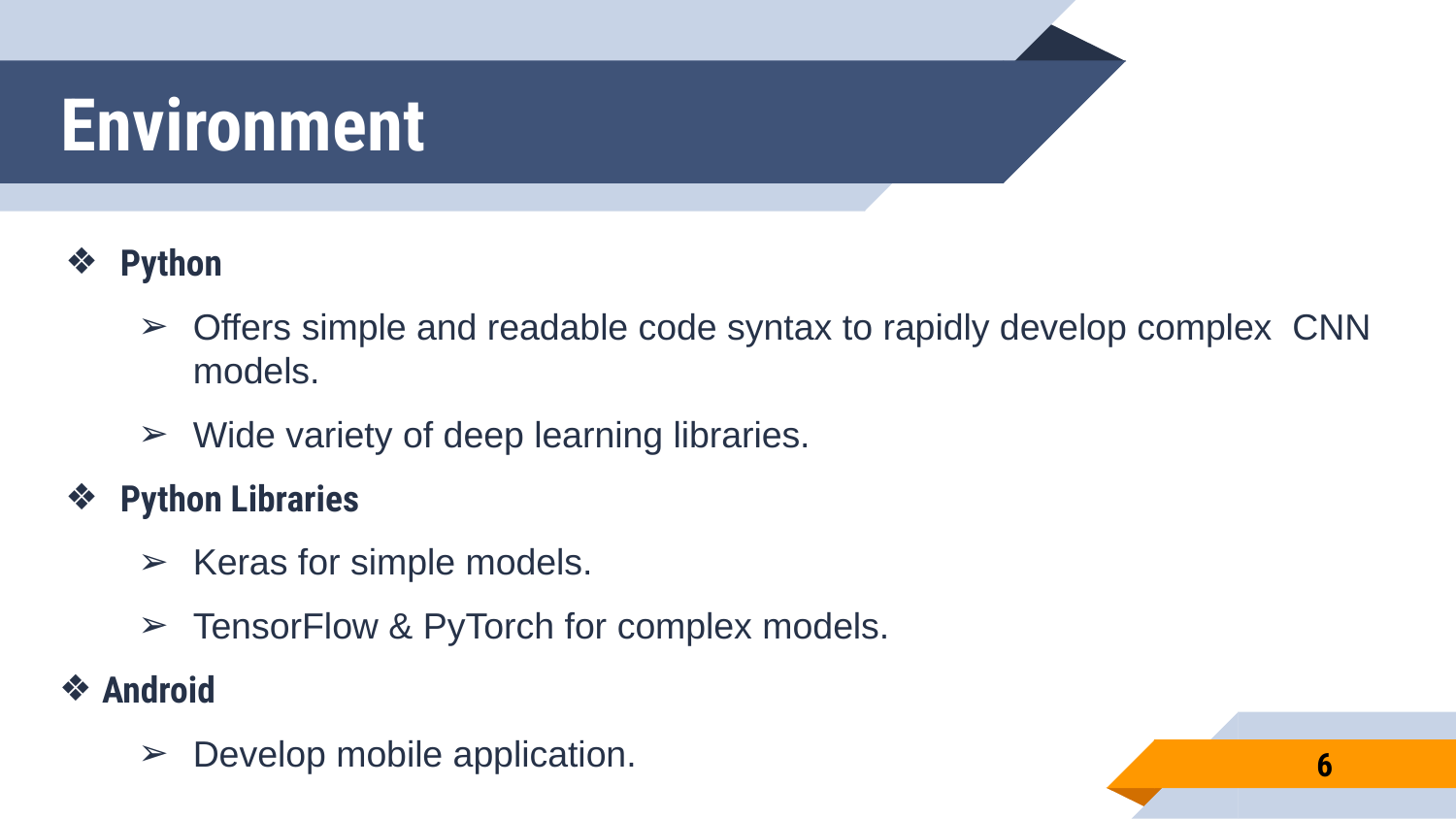

# Environment
Python
Offers simple and readable code syntax to rapidly develop complex  CNN models.
Wide variety of deep learning libraries.
Python Libraries
Keras for simple models.
TensorFlow & PyTorch for complex models.
Android
Develop mobile application.

6